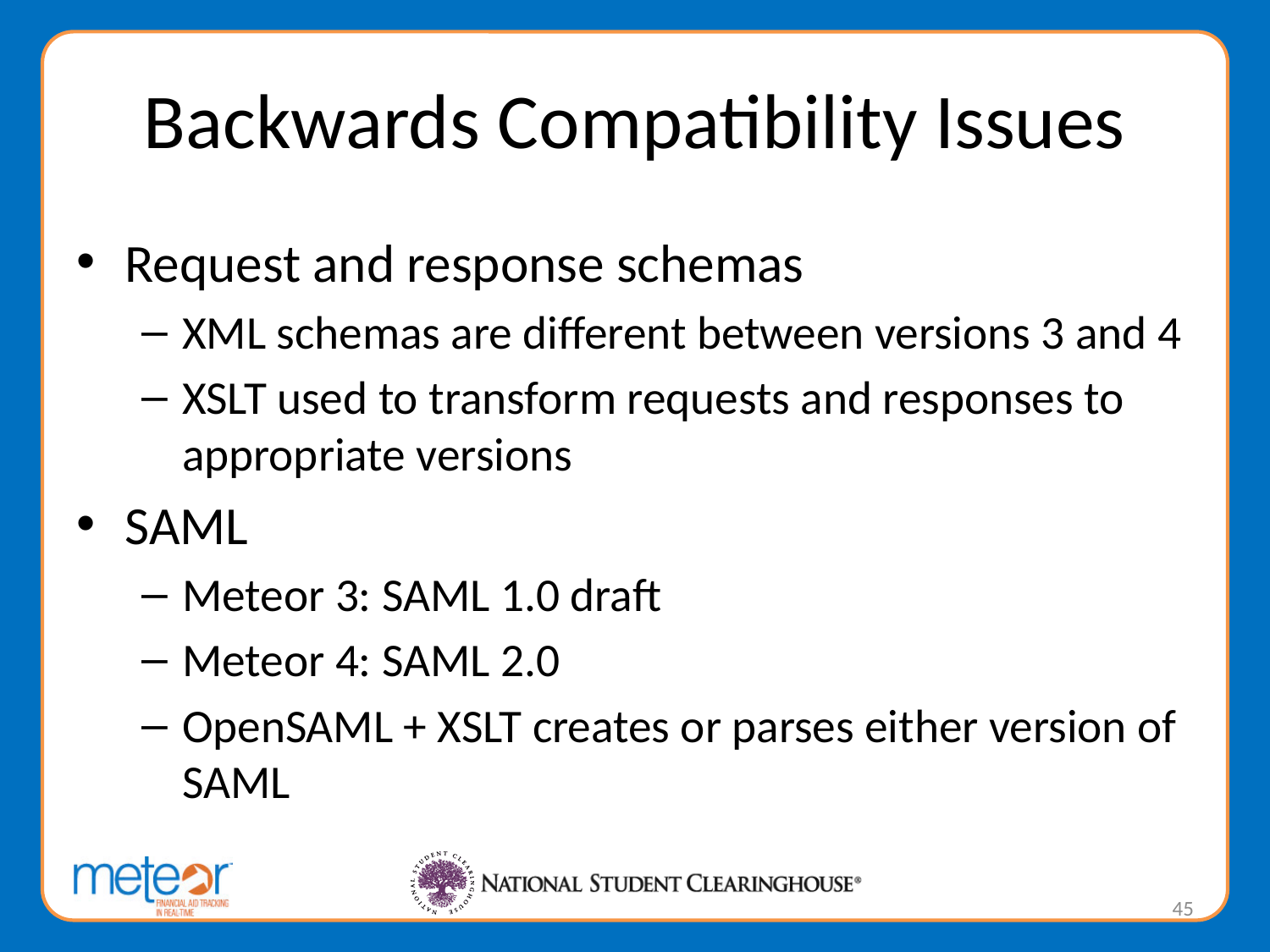

# Backwards Compatibility Issues
Request and response schemas
XML schemas are different between versions 3 and 4
XSLT used to transform requests and responses to appropriate versions
SAML
Meteor 3: SAML 1.0 draft
Meteor 4: SAML 2.0
OpenSAML + XSLT creates or parses either version of SAML
45